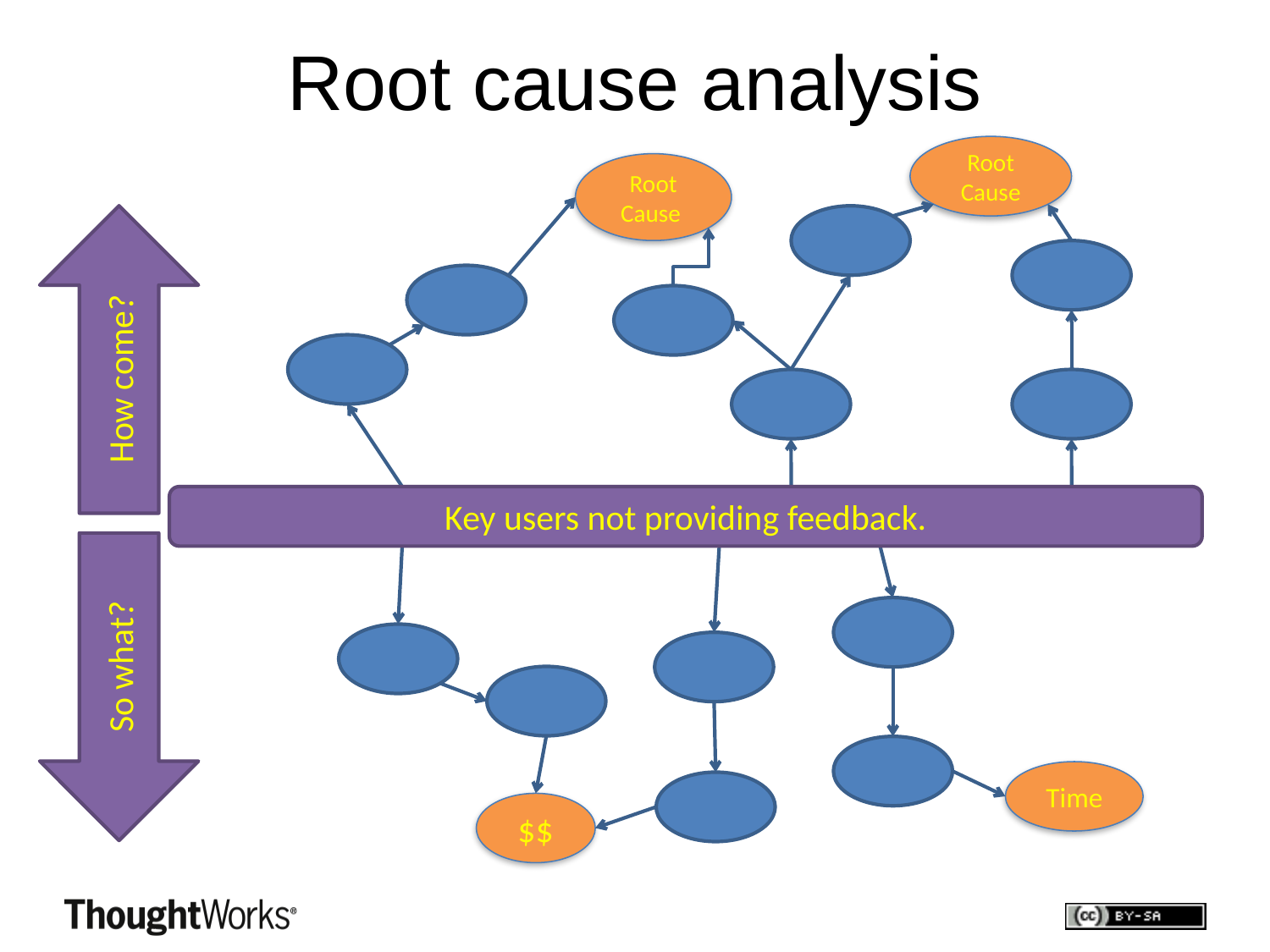

# Root cause analysis
Root Cause
Root Cause
How come?

Key users not providing feedback.
So what?

Time

$$